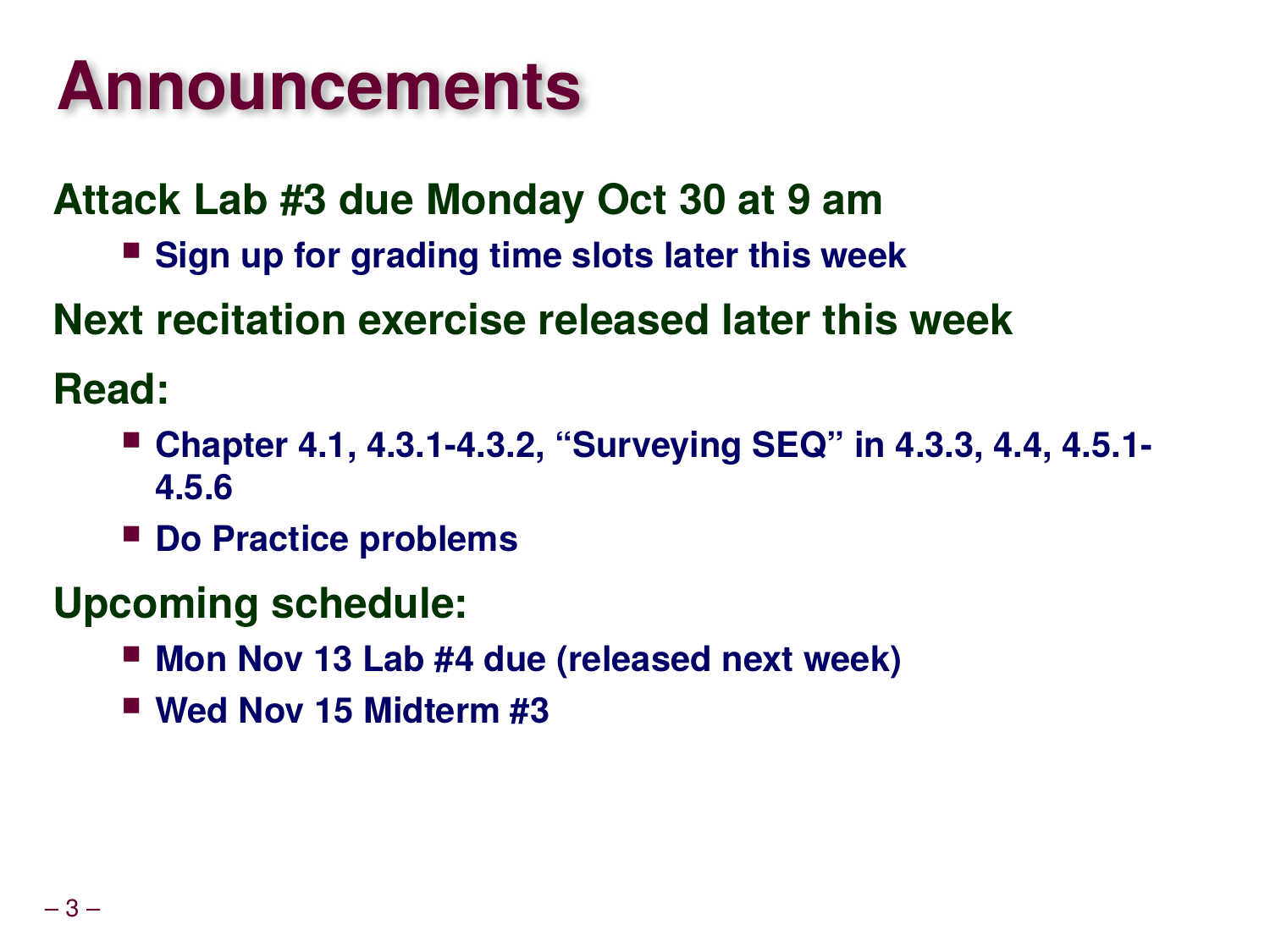

# Announcements
Attack Lab #3 due Monday Oct 30 at 9 am
Sign up for grading time slots later this week
Next recitation exercise released later this week
Read:
Chapter 4.1, 4.3.1-4.3.2, “Surveying SEQ” in 4.3.3, 4.4, 4.5.1-4.5.6
Do Practice problems
Upcoming schedule:
Mon Nov 13 Lab #4 due (released next week)
Wed Nov 15 Midterm #3